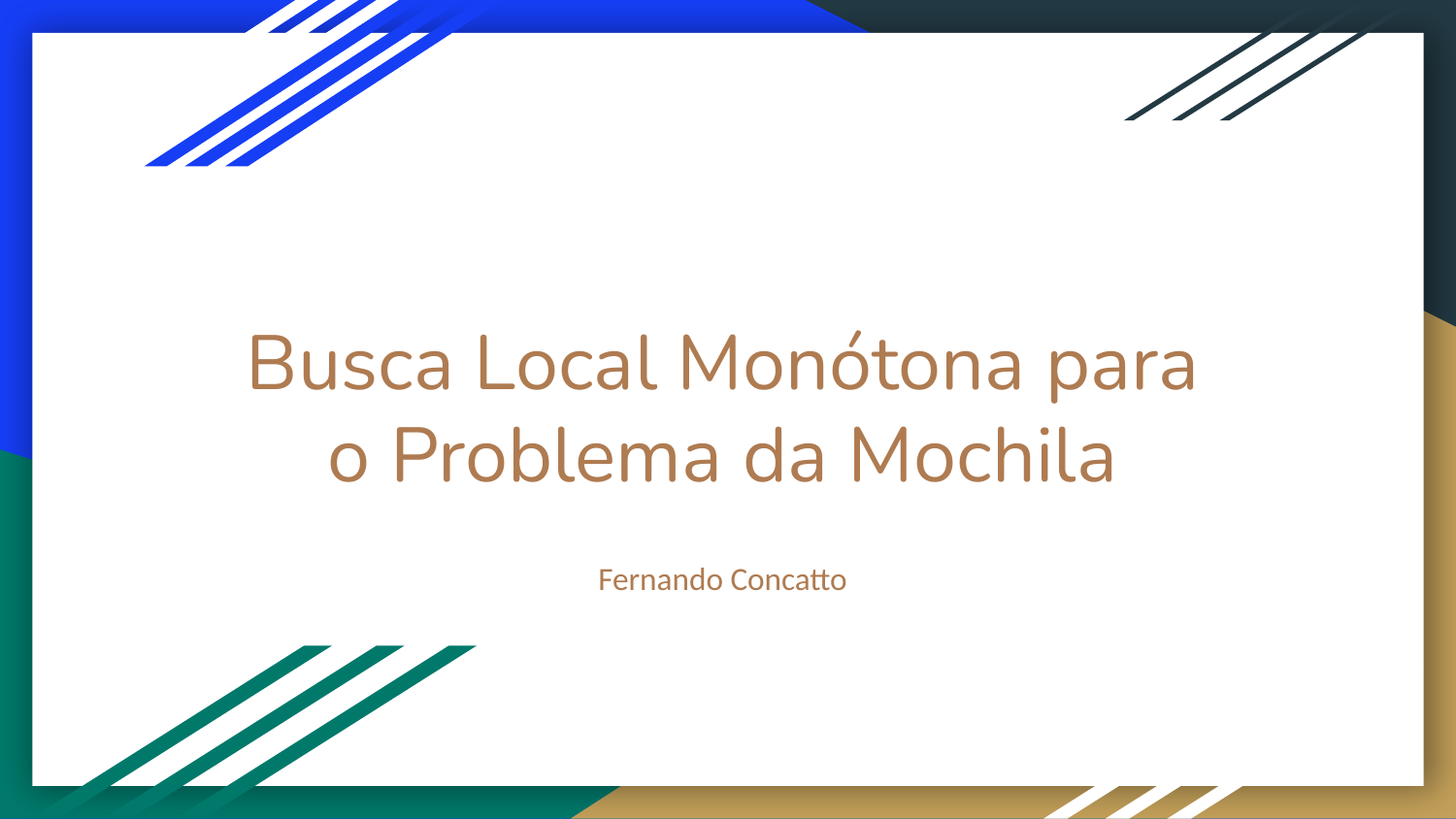

# Busca Local Monótona para o Problema da Mochila
Fernando Concatto